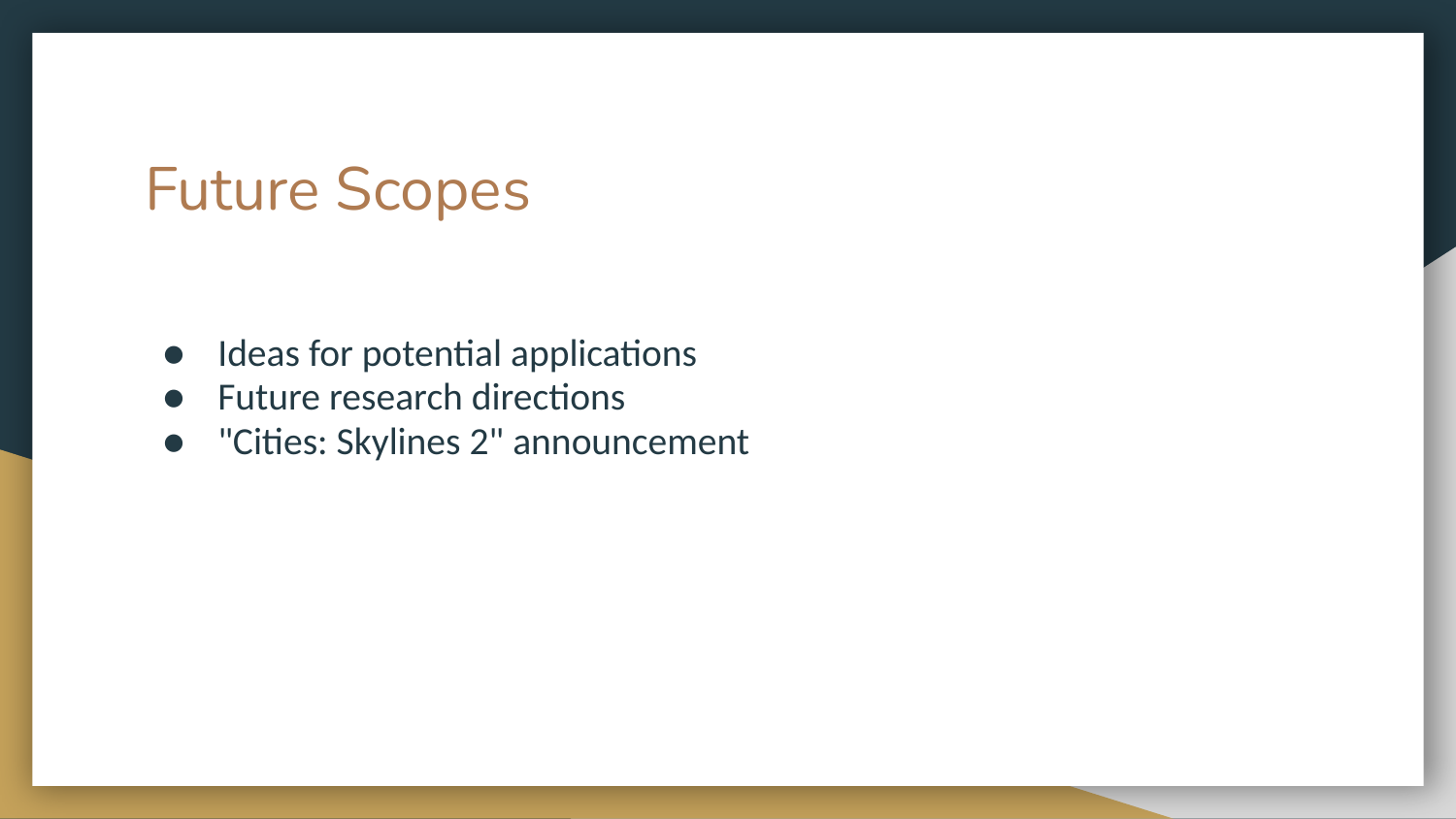

# Future Scopes
Ideas for potential applications
Future research directions
"Cities: Skylines 2" announcement